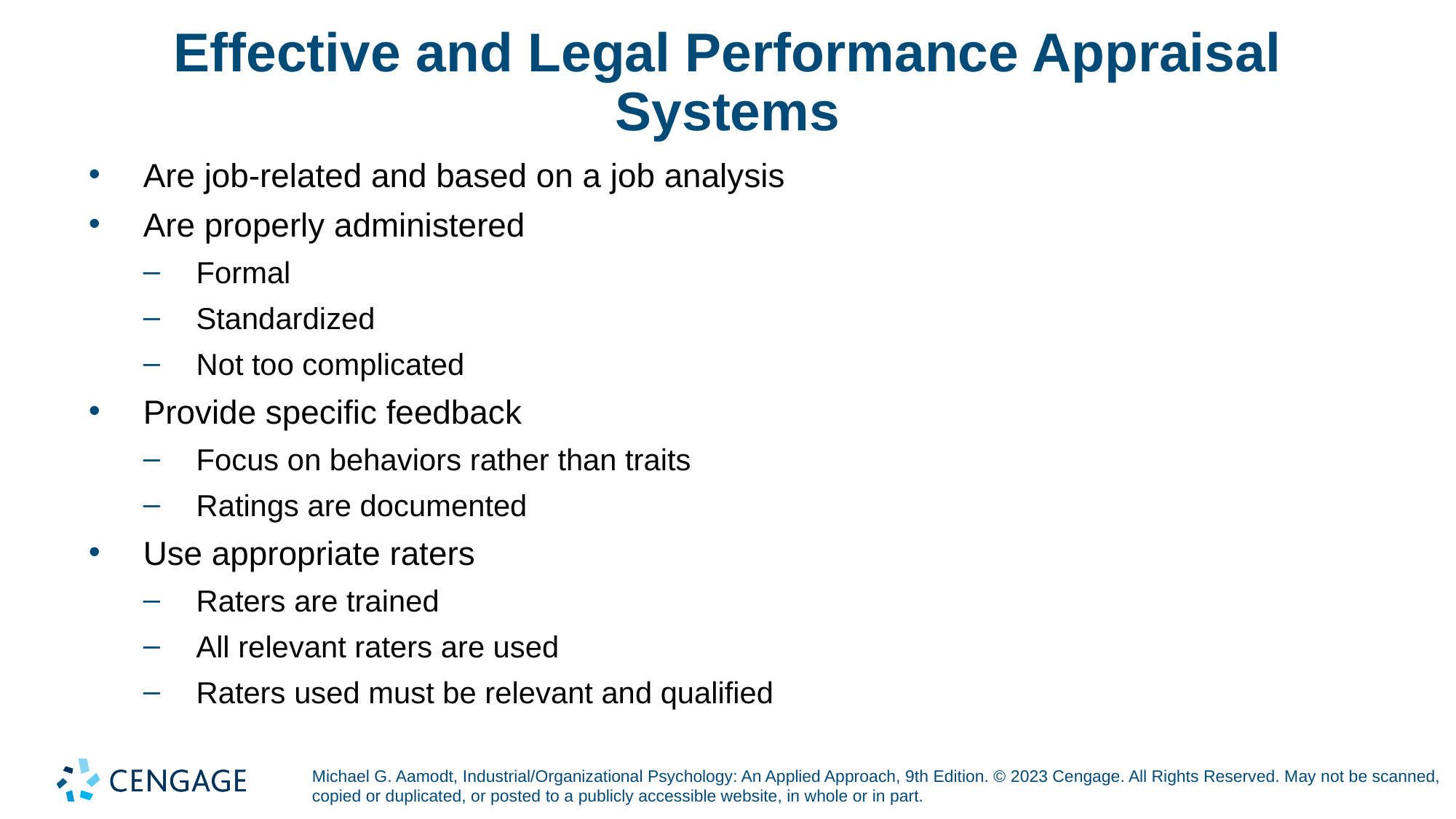

# Effective and Legal Performance Appraisal Systems
Are job-related and based on a job analysis
Are properly administered
Formal
Standardized
Not too complicated
Provide specific feedback
Focus on behaviors rather than traits
Ratings are documented
Use appropriate raters
Raters are trained
All relevant raters are used
Raters used must be relevant and qualified